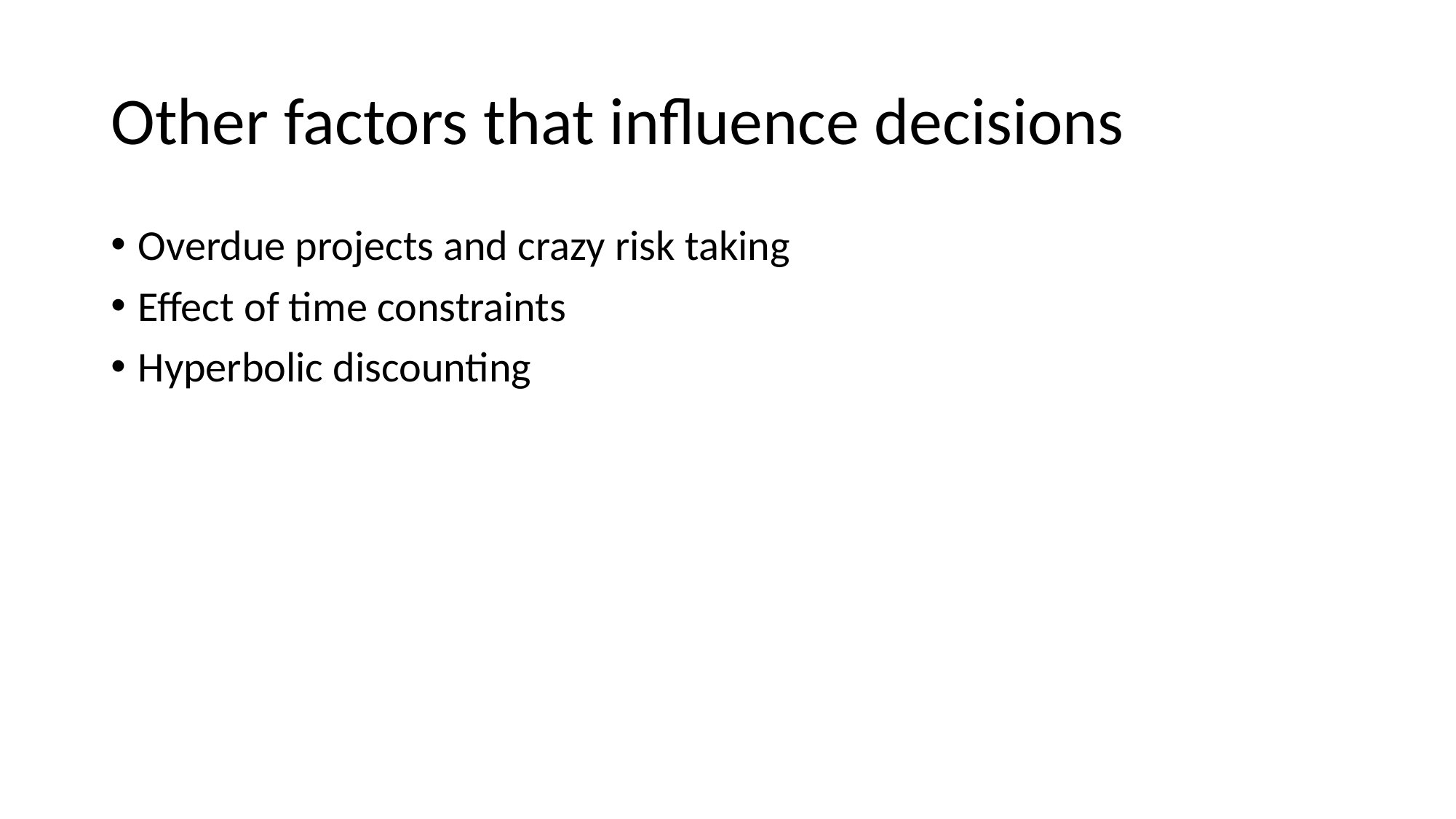

# Other factors that influence decisions
Overdue projects and crazy risk taking
Effect of time constraints
Hyperbolic discounting